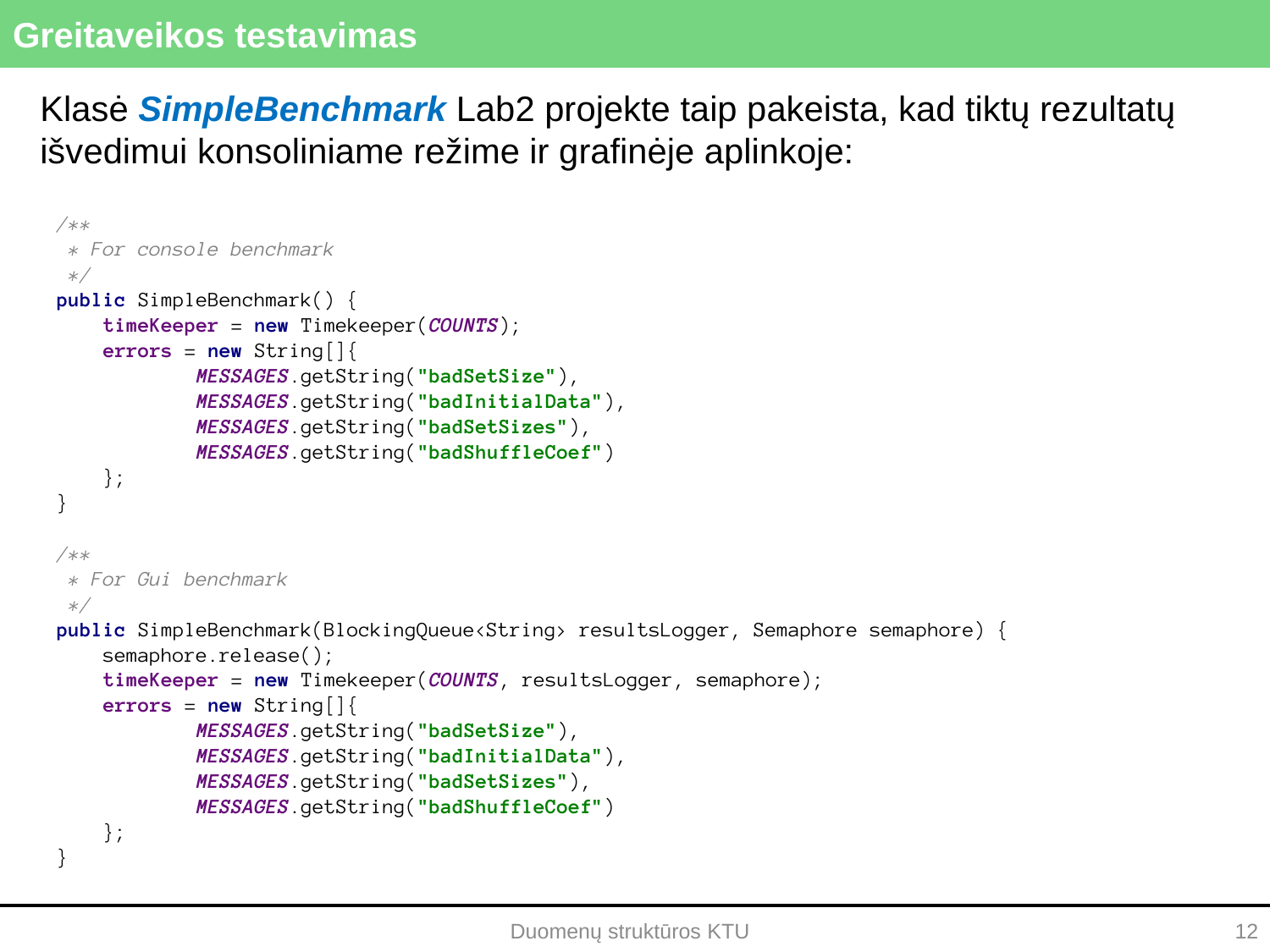

# Greitaveikos testavimas
Klasė SimpleBenchmark Lab2 projekte taip pakeista, kad tiktų rezultatų išvedimui konsoliniame režime ir grafinėje aplinkoje:
/**
 * For console benchmark
 */
public SimpleBenchmark() {
    timeKeeper = new Timekeeper(COUNTS);
    errors = new String[]{
            MESSAGES.getString("badSetSize"),
            MESSAGES.getString("badInitialData"),
            MESSAGES.getString("badSetSizes"),
            MESSAGES.getString("badShuffleCoef")
    };
}
/**
 * For Gui benchmark
 */
public SimpleBenchmark(BlockingQueue<String> resultsLogger, Semaphore semaphore) {
    semaphore.release();
    timeKeeper = new Timekeeper(COUNTS, resultsLogger, semaphore);
    errors = new String[]{
            MESSAGES.getString("badSetSize"),
            MESSAGES.getString("badInitialData"),
            MESSAGES.getString("badSetSizes"),
            MESSAGES.getString("badShuffleCoef")
    };
}
Duomenų struktūros KTU
12